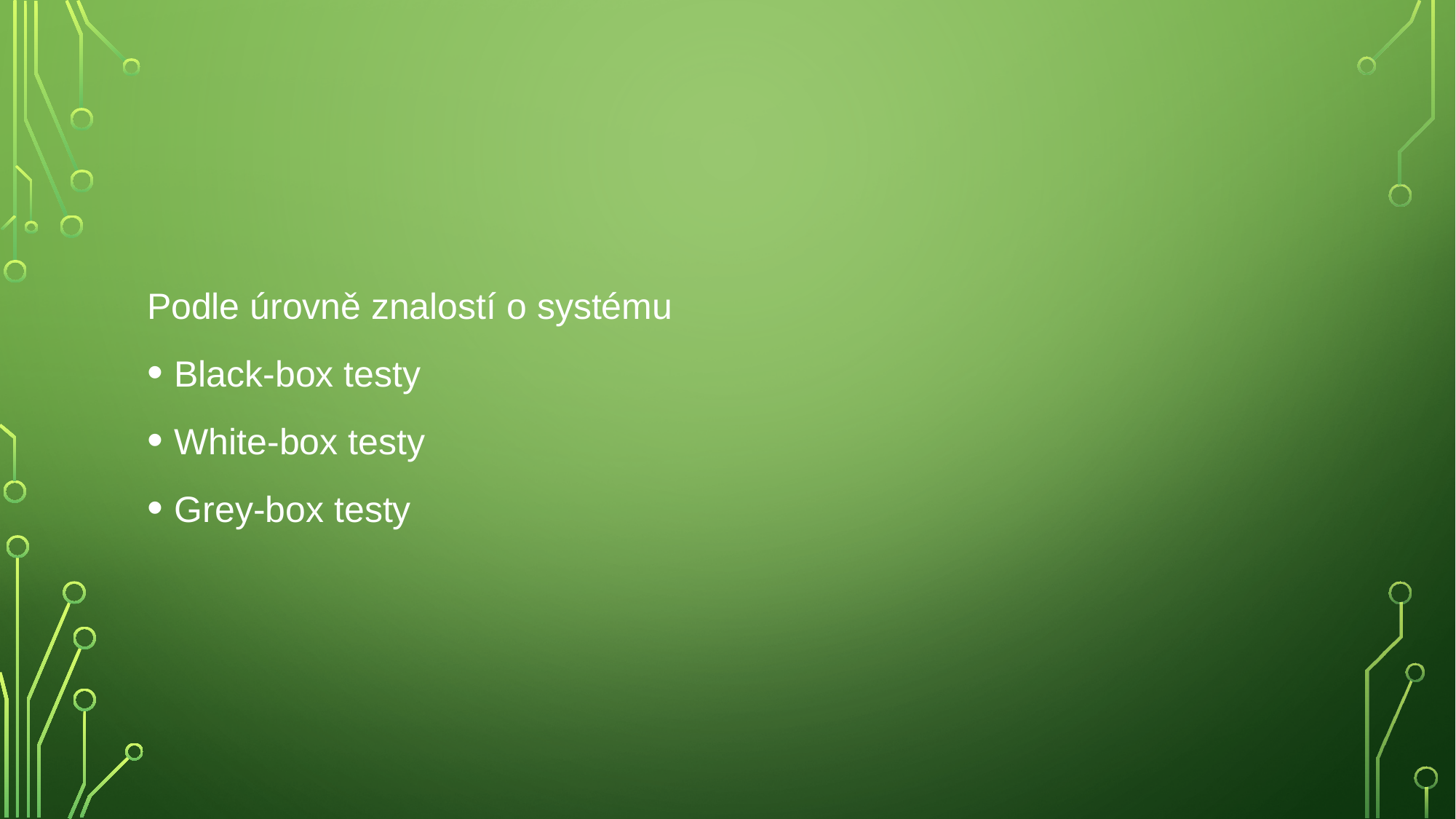

#
Podle úrovně znalostí o systému
Black-box testy
White-box testy
Grey-box testy